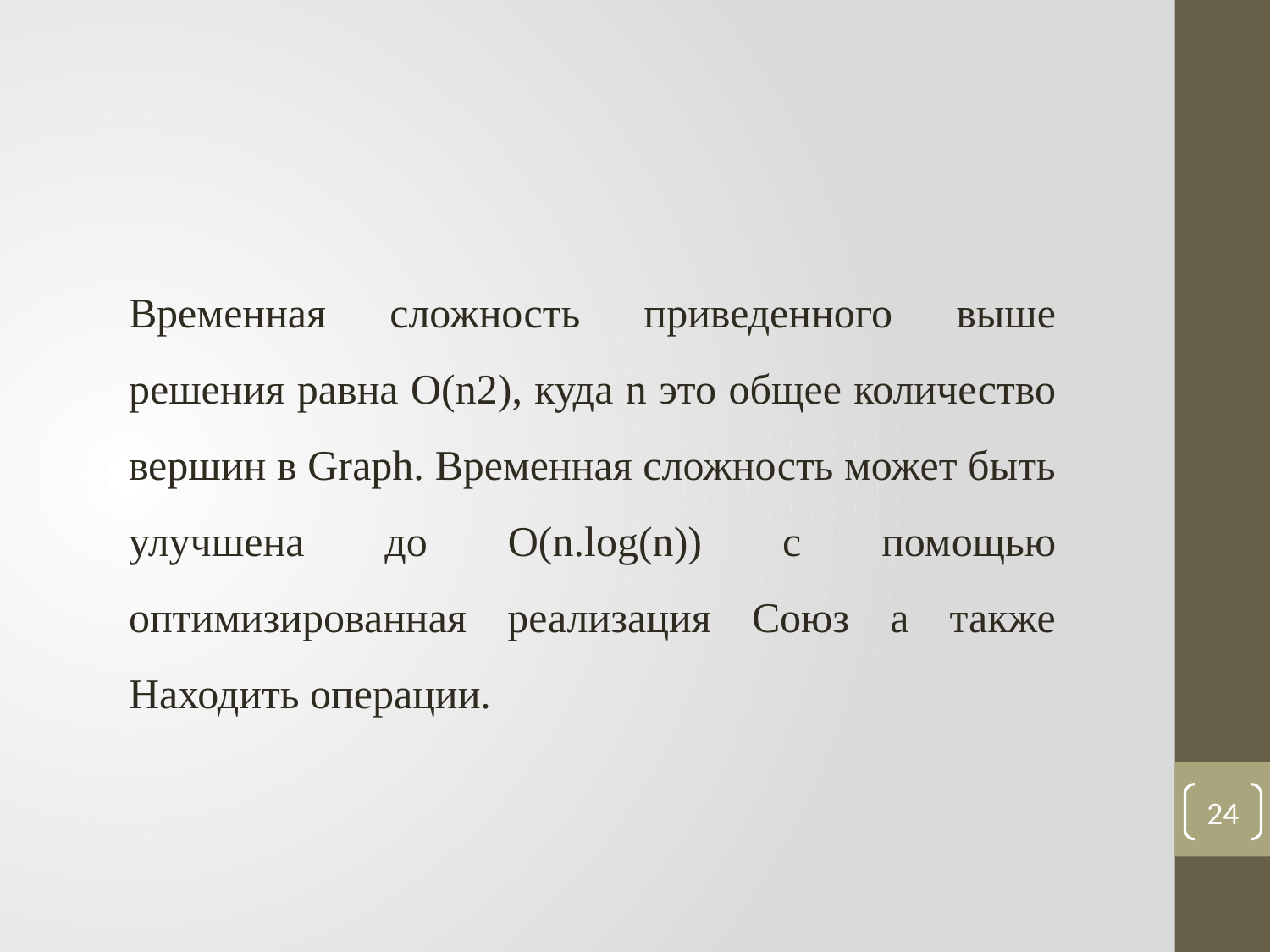

Временная сложность приведенного выше решения равна O(n2), куда n это общее количество вершин в Graph. Временная сложность может быть улучшена до O(n.log(n)) с помощью оптимизированная реализация Союз а также Находить операции.
24